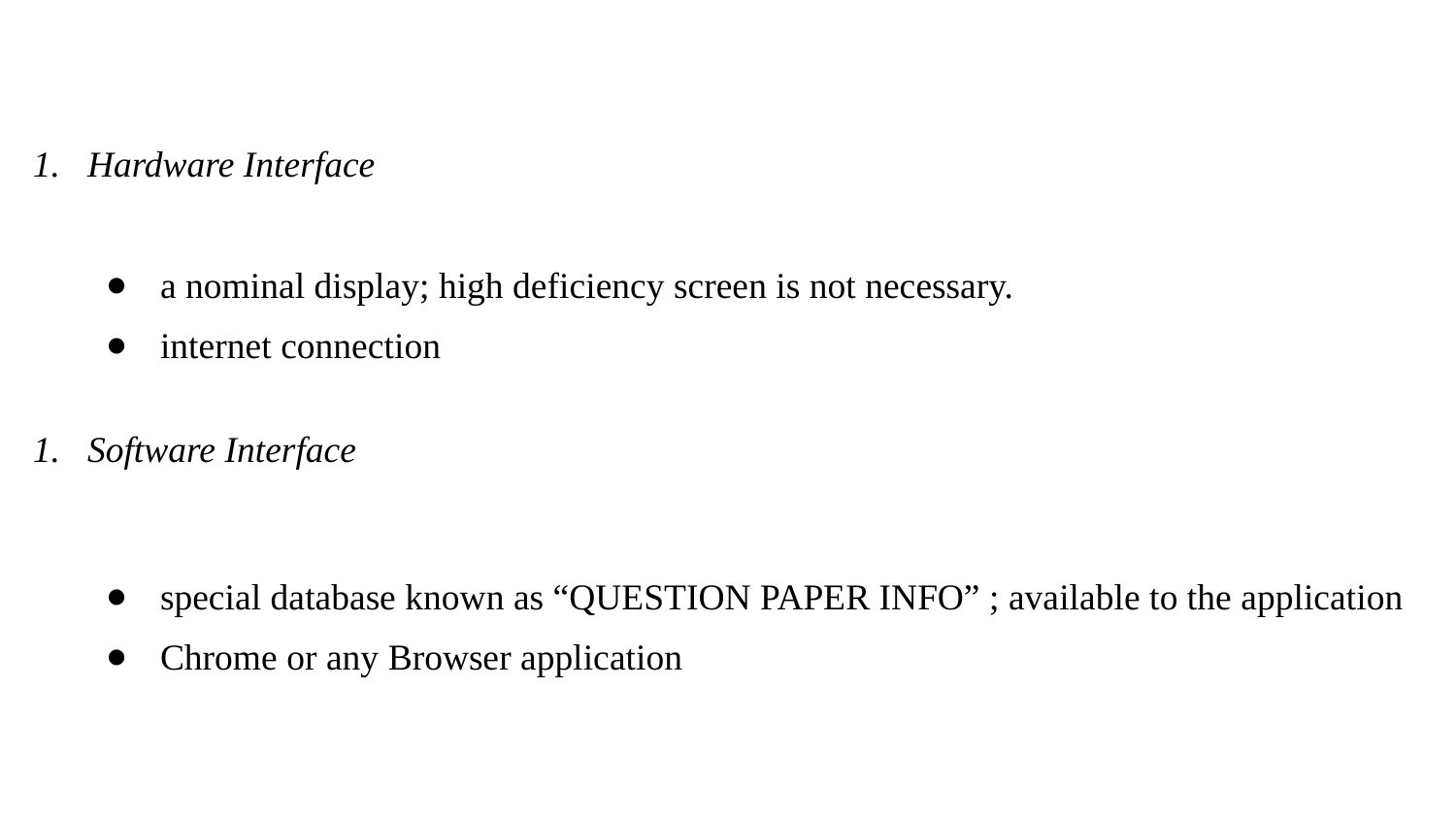

Hardware Interface

a nominal display; high deficiency screen is not necessary.
internet connection

Software Interface

special database known as “QUESTION PAPER INFO” ; available to the application
Chrome or any Browser application